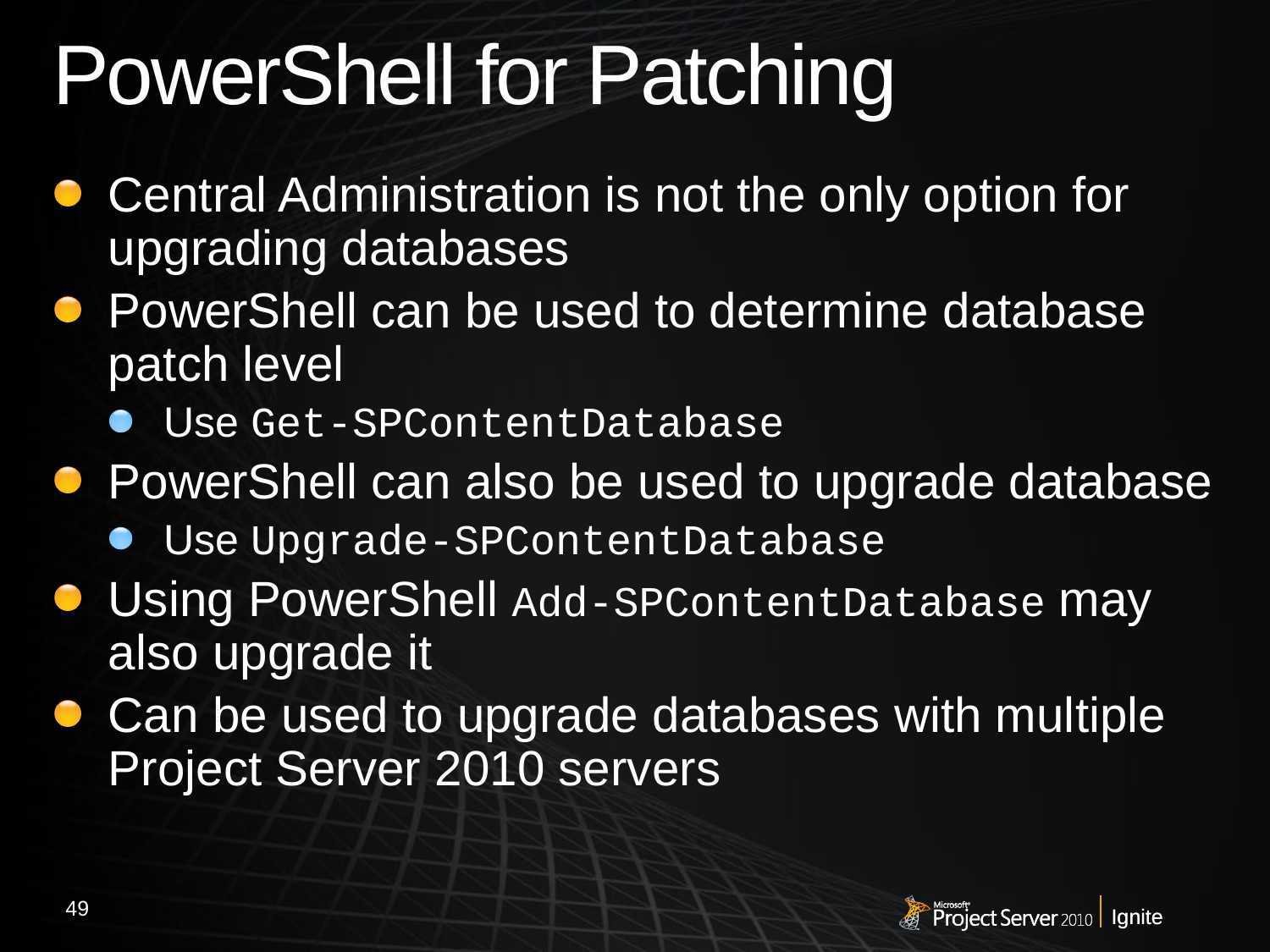

# PowerShell for Patching
Central Administration is not the only option for upgrading databases
PowerShell can be used to determine database patch level
Use Get-SPContentDatabase
PowerShell can also be used to upgrade database
Use Upgrade-SPContentDatabase
Using PowerShell Add-SPContentDatabase may also upgrade it
Can be used to upgrade databases with multiple Project Server 2010 servers
49